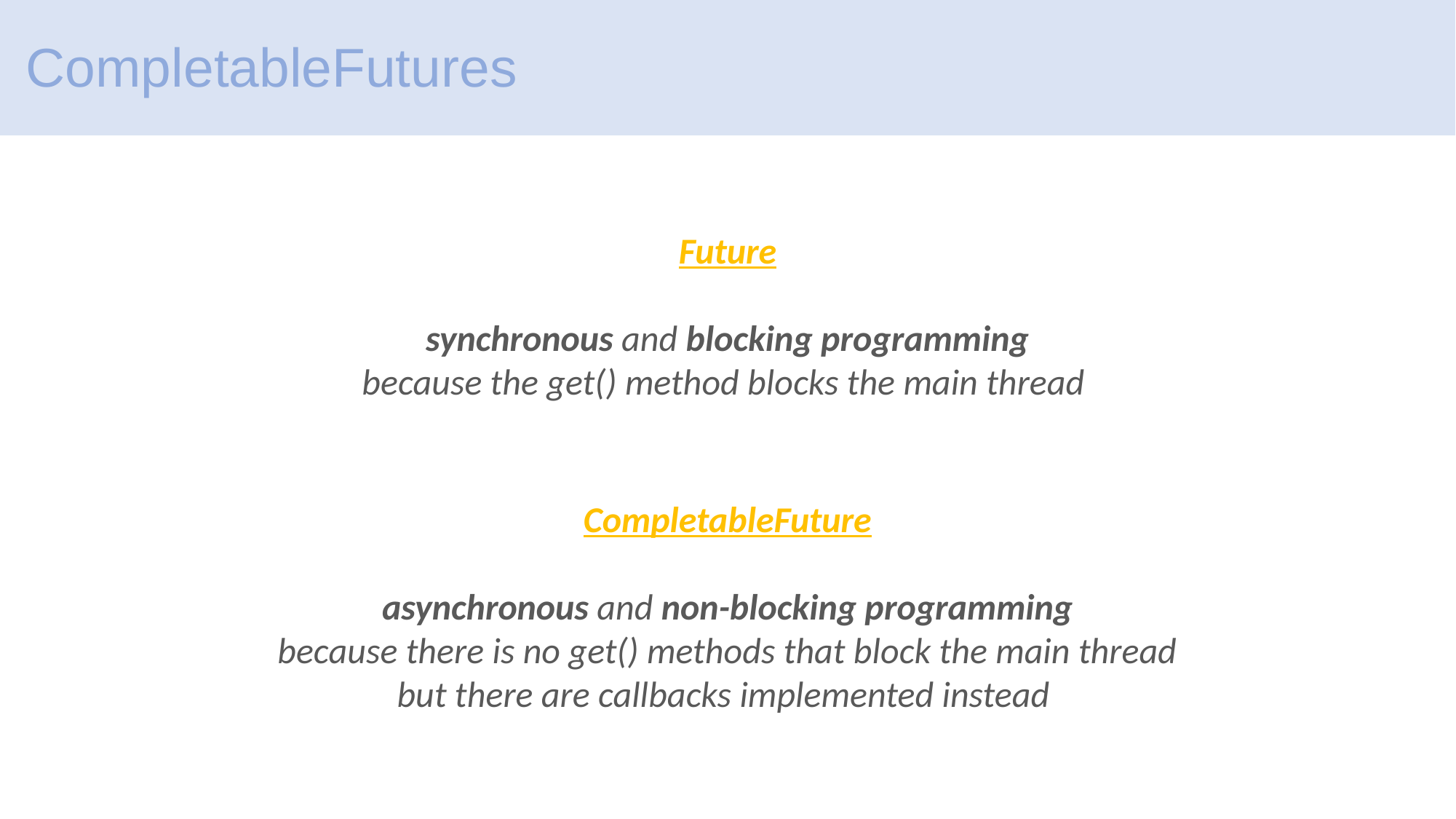

# CompletableFutures

Future

synchronous and blocking programming
because the get() method blocks the main thread
CompletableFuture

asynchronous and non-blocking programming
because there is no get() methods that block the main thread
but there are callbacks implemented instead